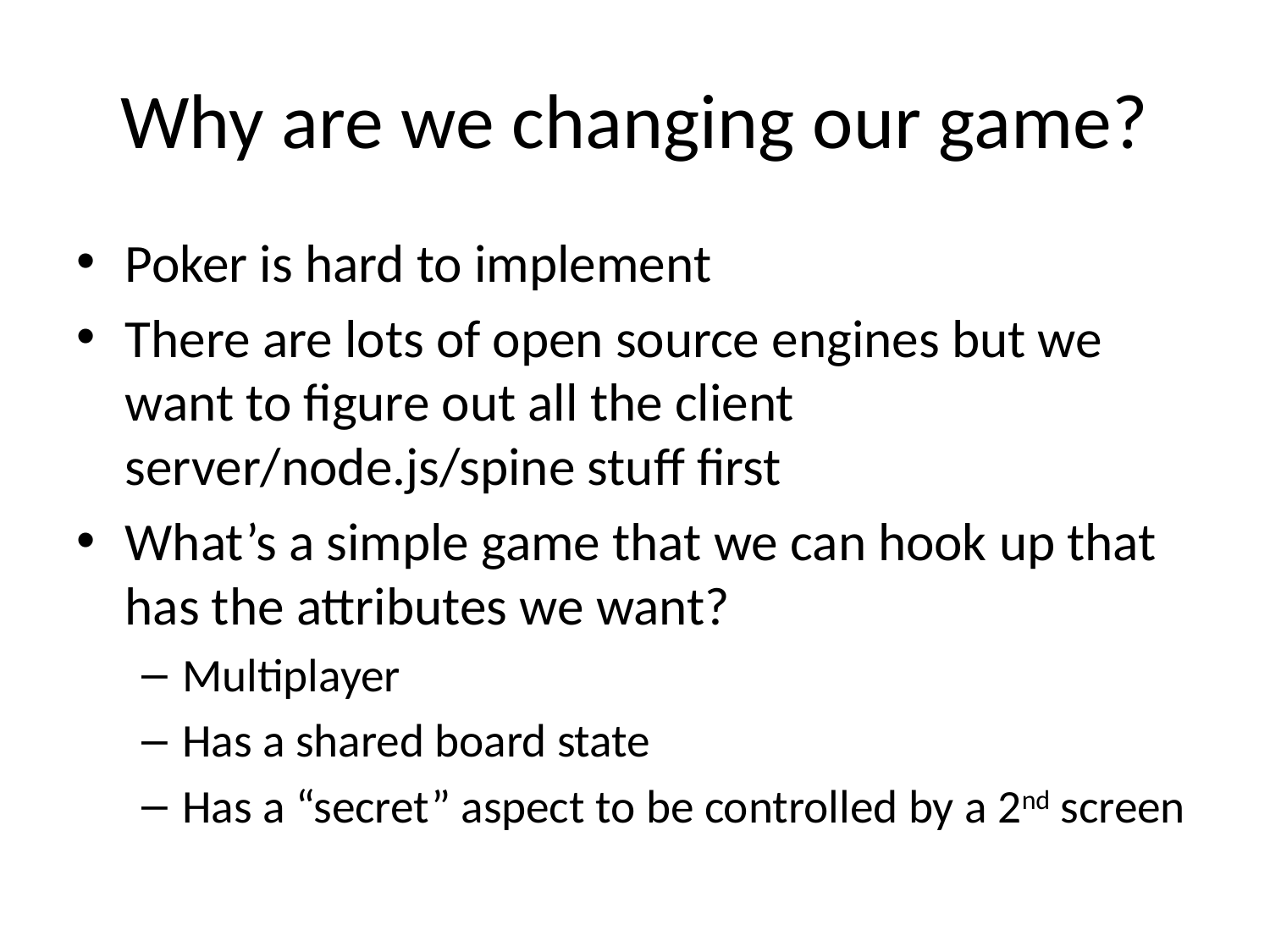

# Why are we changing our game?
Poker is hard to implement
There are lots of open source engines but we want to figure out all the client server/node.js/spine stuff first
What’s a simple game that we can hook up that has the attributes we want?
Multiplayer
Has a shared board state
Has a “secret” aspect to be controlled by a 2nd screen